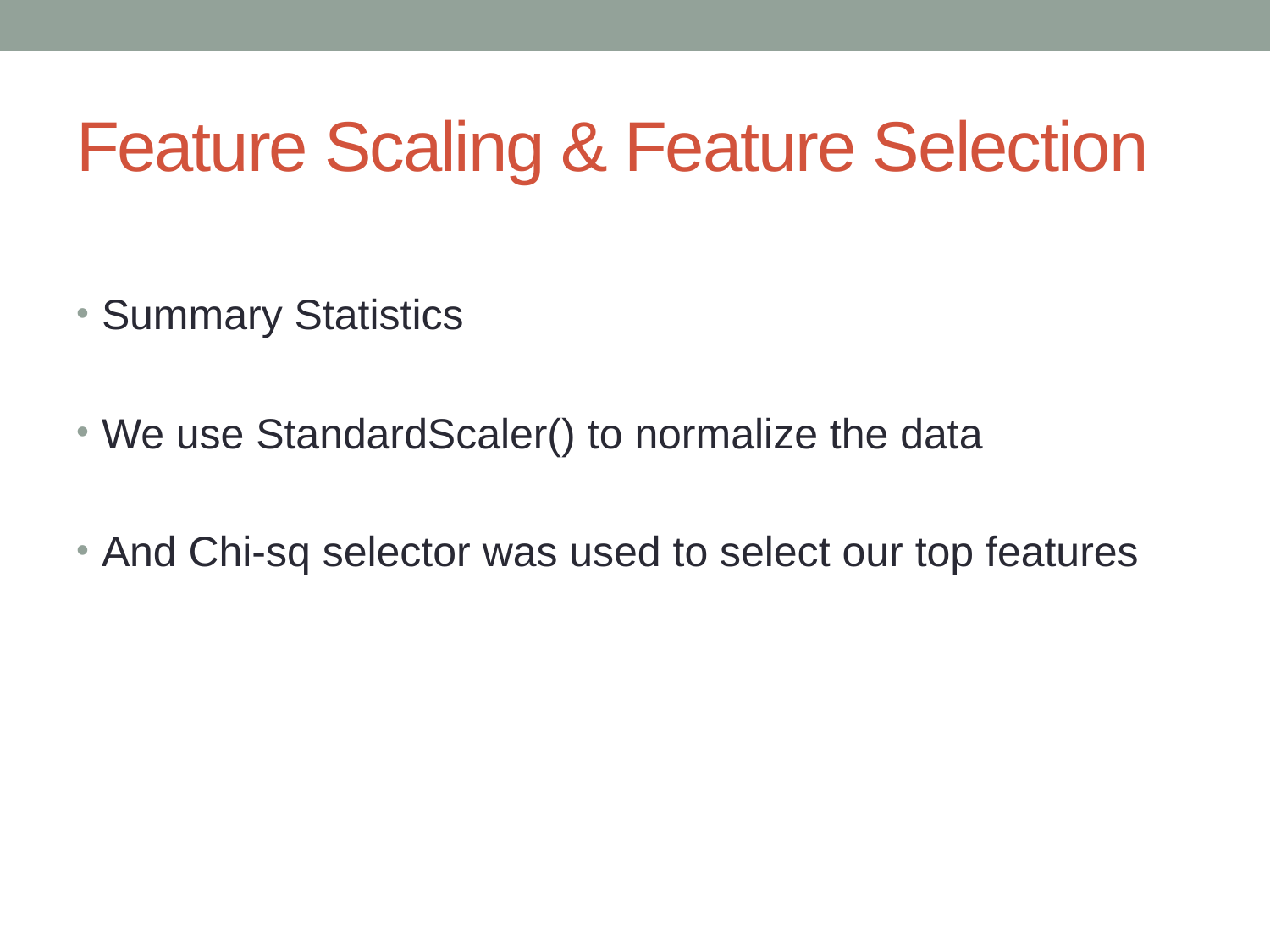

# Feature Scaling & Feature Selection

Summary Statistics

We use StandardScaler() to normalize the data

And Chi-sq selector was used to select our top features